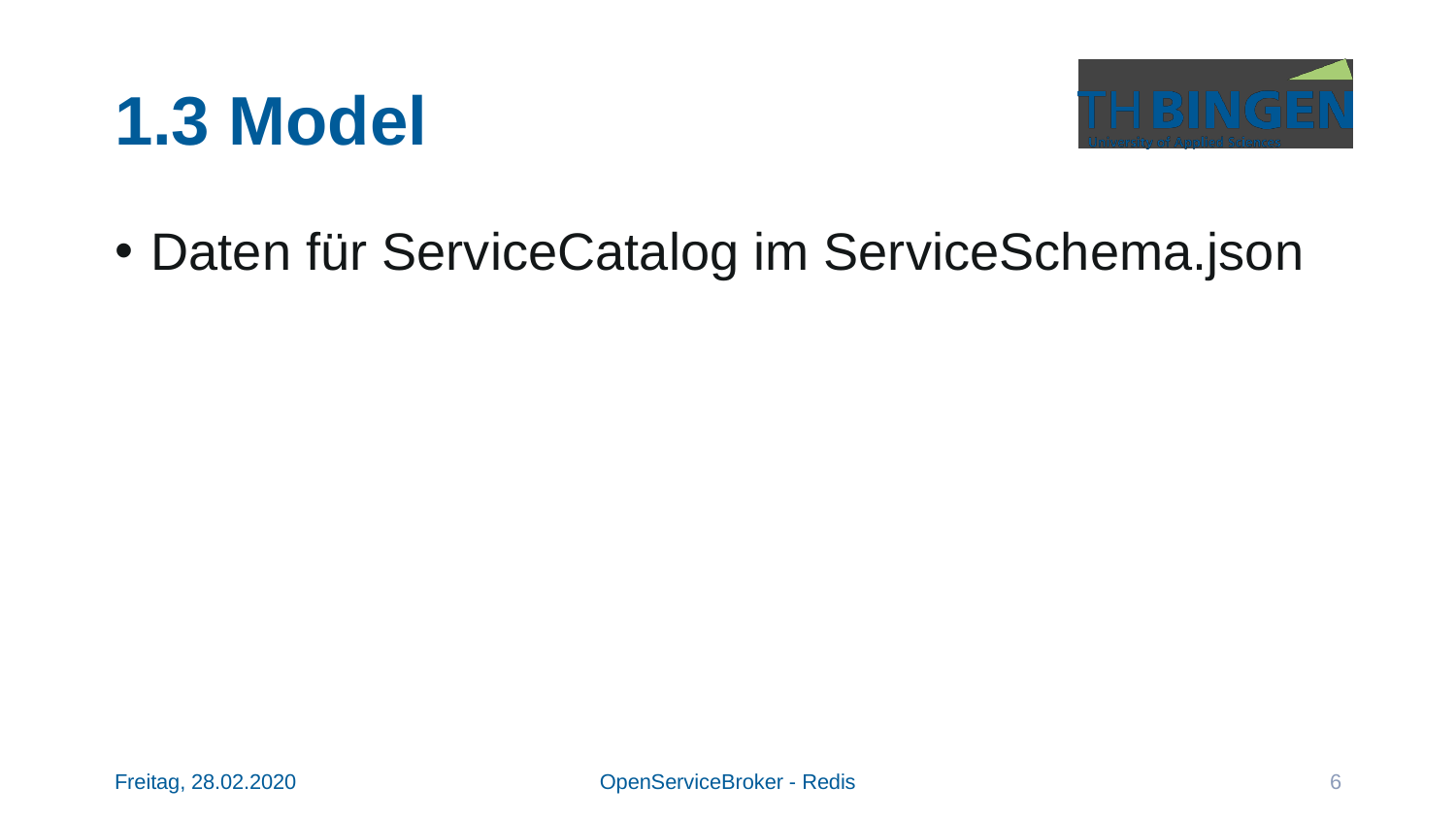

# 1.3 Model
Daten für ServiceCatalog im ServiceSchema.json
Freitag, 28.02.2020
OpenServiceBroker - Redis
6